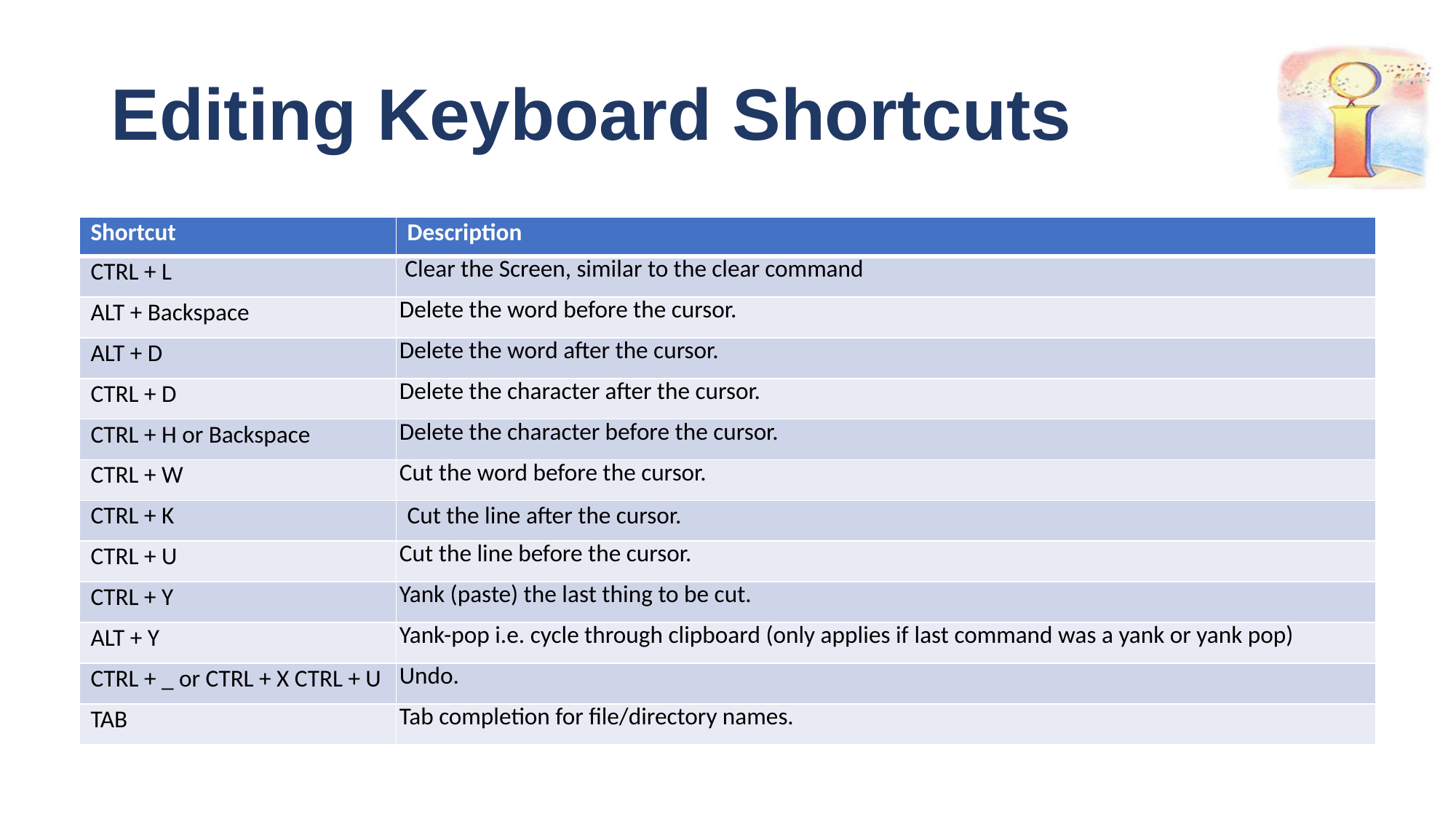

# Editing Keyboard Shortcuts
| Shortcut | Description |
| --- | --- |
| CTRL + L | Clear the Screen, similar to the clear command |
| ALT + Backspace | Delete the word before the cursor. |
| ALT + D | Delete the word after the cursor. |
| CTRL + D | Delete the character after the cursor. |
| CTRL + H or Backspace | Delete the character before the cursor. |
| CTRL + W | Cut the word before the cursor. |
| CTRL + K | Cut the line after the cursor. |
| CTRL + U | Cut the line before the cursor. |
| CTRL + Y | Yank (paste) the last thing to be cut. |
| ALT + Y | Yank-pop i.e. cycle through clipboard (only applies if last command was a yank or yank pop) |
| CTRL + \_ or CTRL + X CTRL + U | Undo. |
| TAB | Tab completion for file/directory names. |